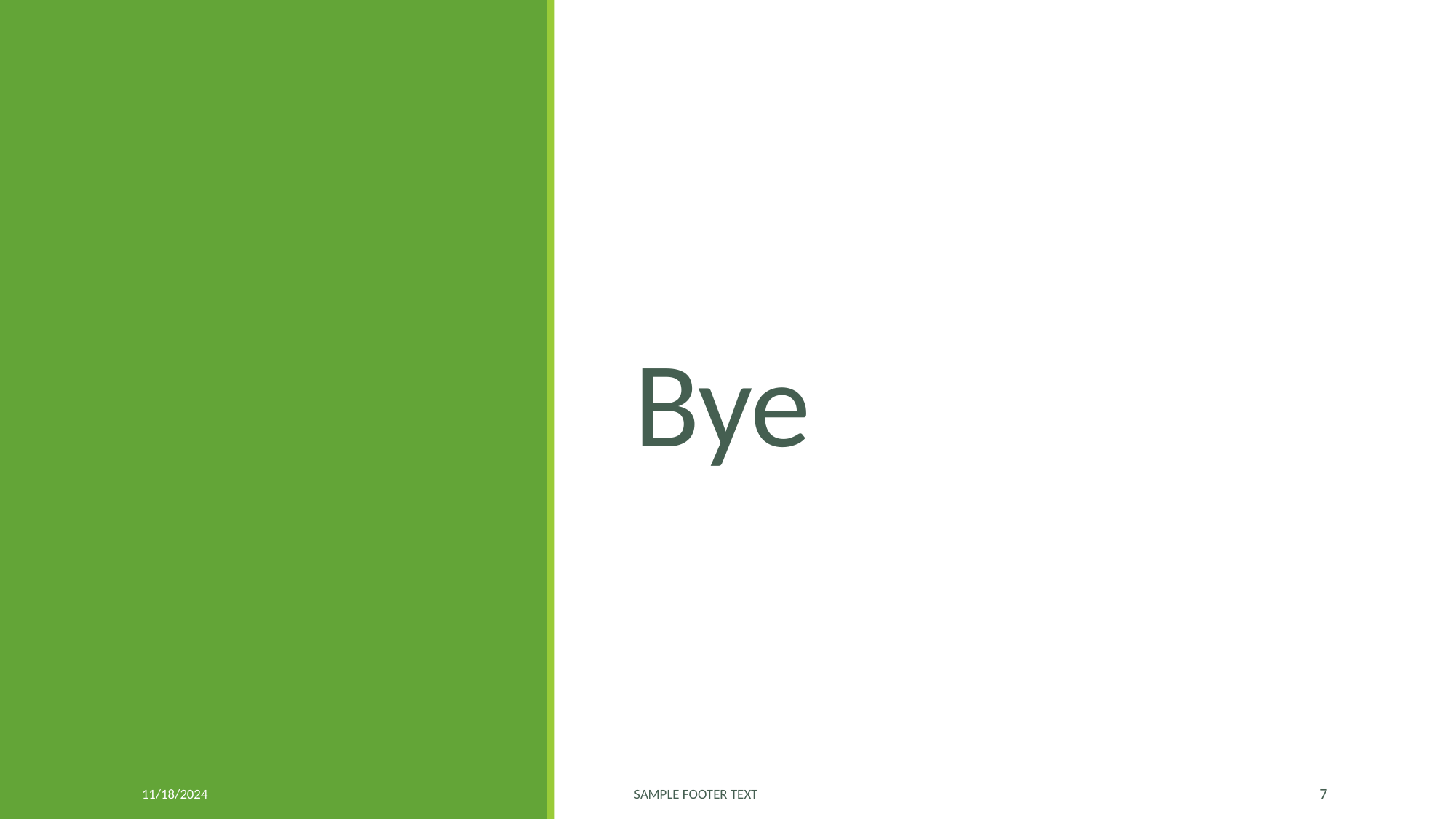

# Bye

11/18/2024
Sample Footer Text
7